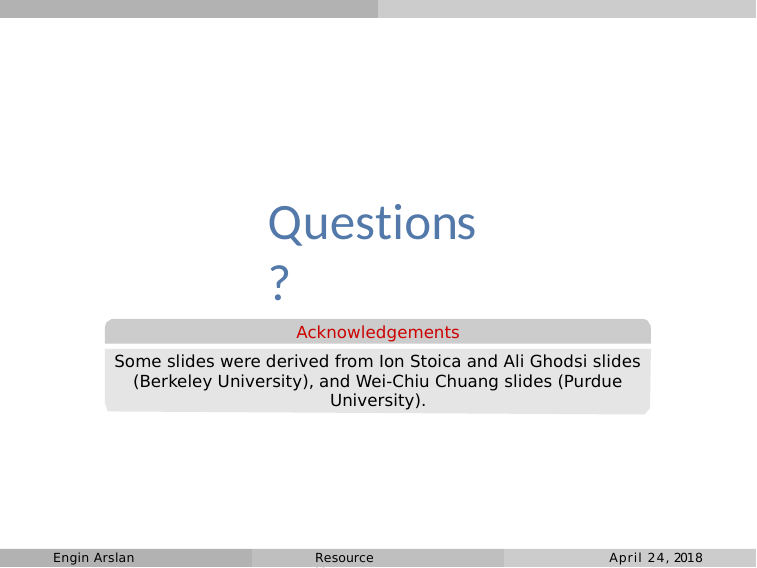

Questions?

Acknowledgements
Some slides were derived from Ion Stoica and Ali Ghodsi slides (Berkeley University), and Wei-Chiu Chuang slides (Purdue University).

Engin Arslan
Resource Management
April 24, 2018